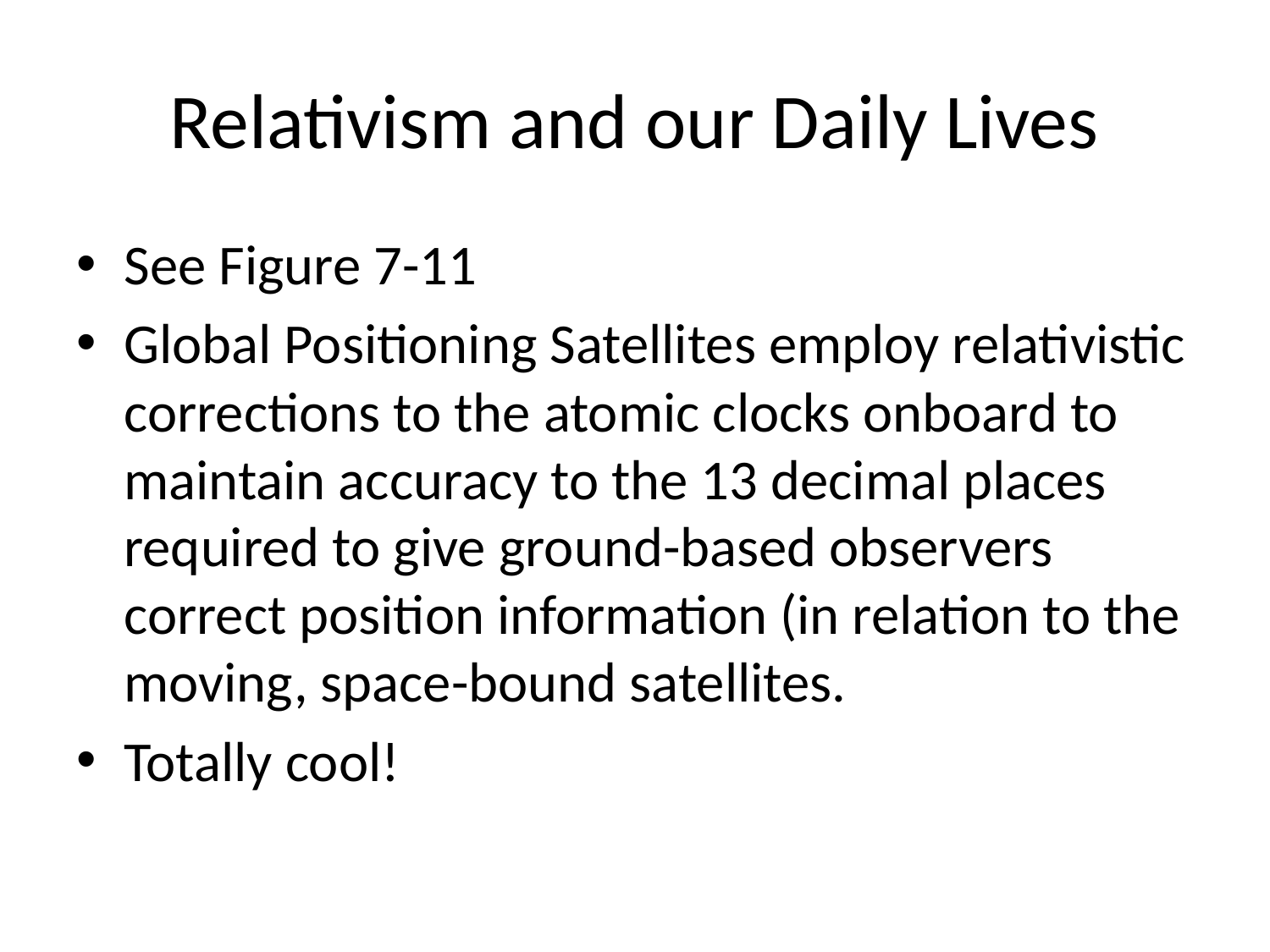

# Relativism and our Daily Lives
See Figure 7-11
Global Positioning Satellites employ relativistic corrections to the atomic clocks onboard to maintain accuracy to the 13 decimal places required to give ground-based observers correct position information (in relation to the moving, space-bound satellites.
Totally cool!